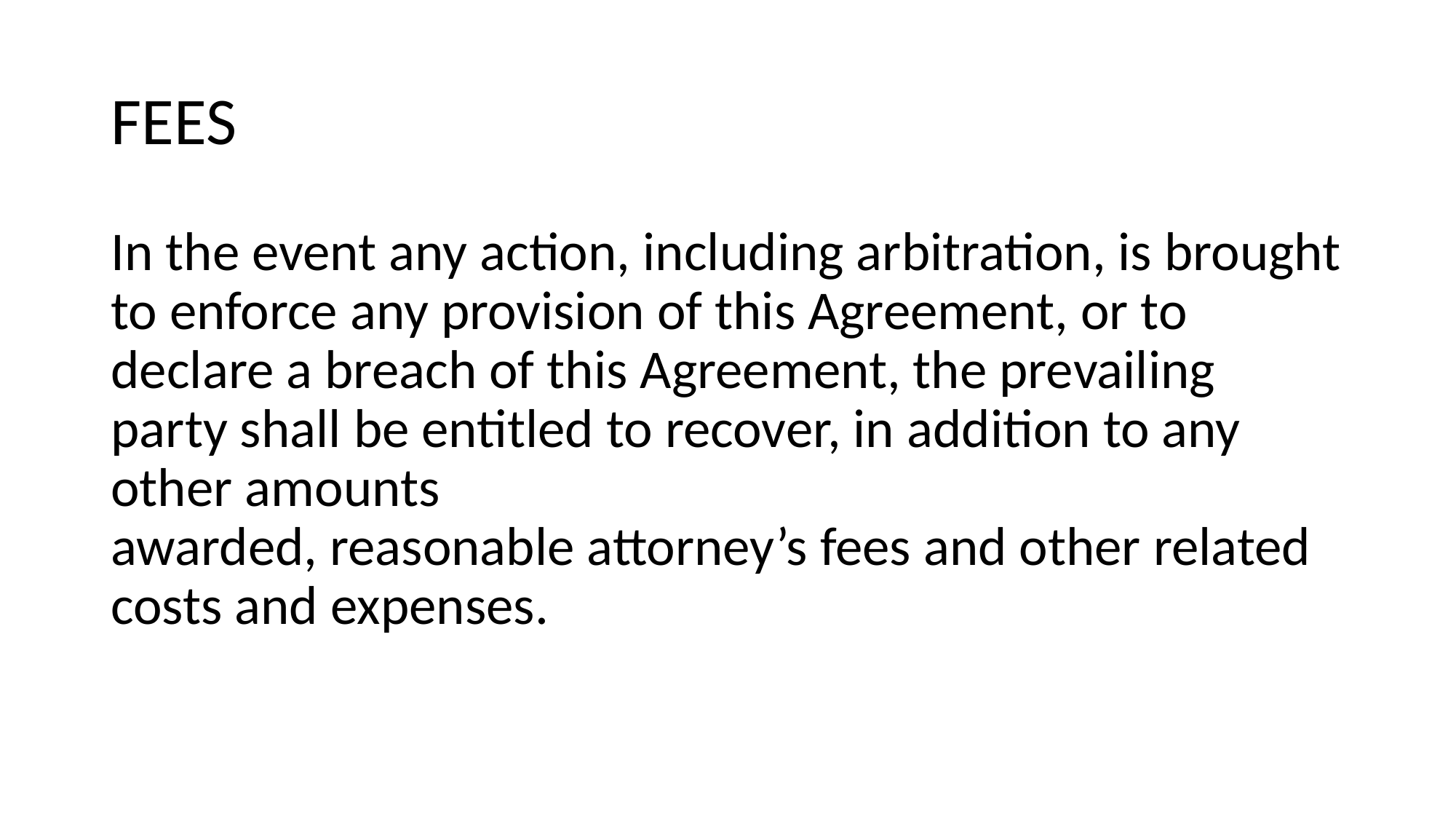

# FEES
In the event any action, including arbitration, is brought to enforce any provision of this Agreement, or to
declare a breach of this Agreement, the prevailing party shall be entitled to recover, in addition to any other amounts
awarded, reasonable attorney’s fees and other related costs and expenses.